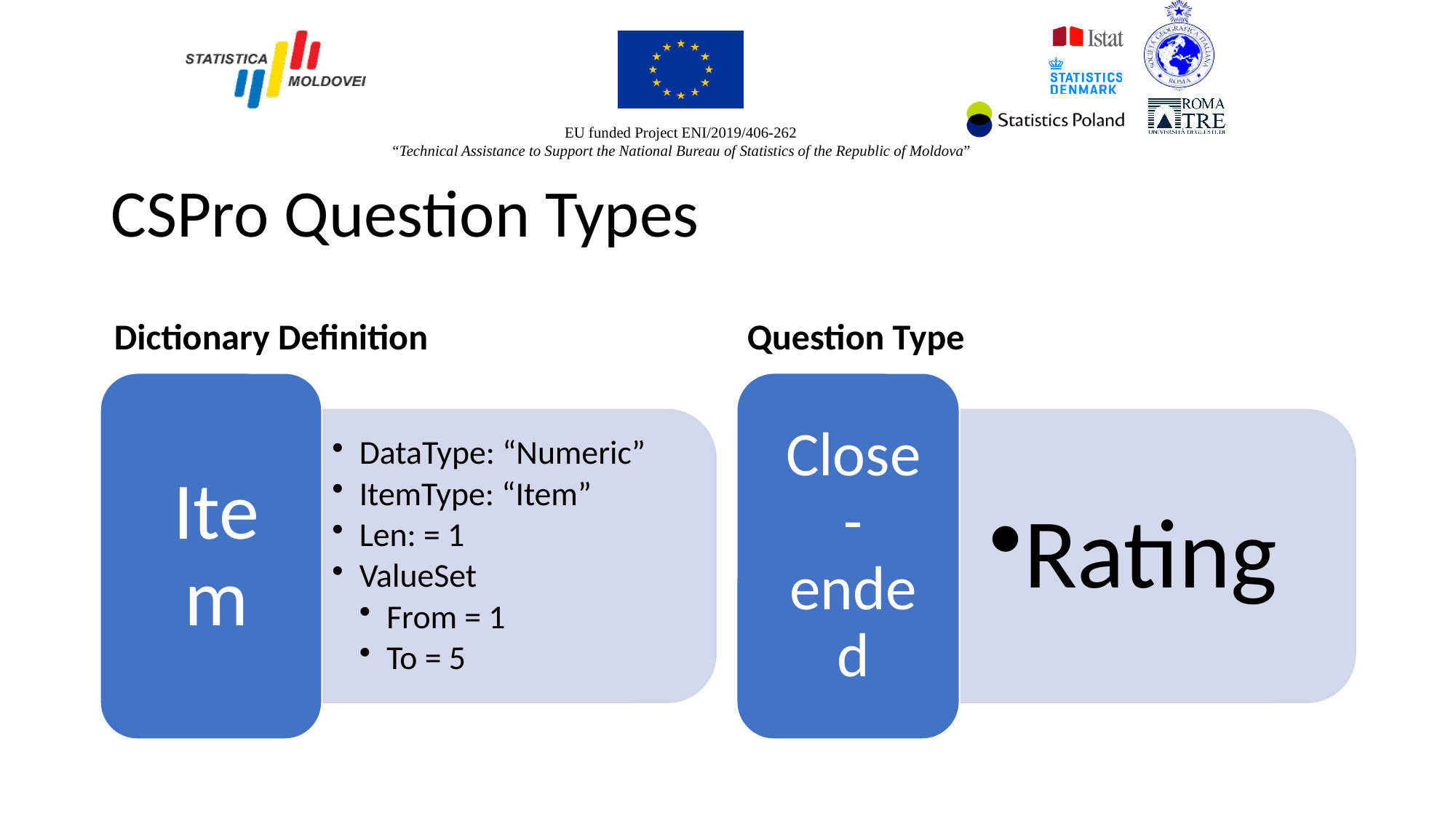

# CSPro Question Types
Dictionary Definition
Question Type
DataType: “Numeric”
ItemType: “Item”
Len: = 1
ValueSet
From = 1
To = 5
Item
Rating
Close-ended